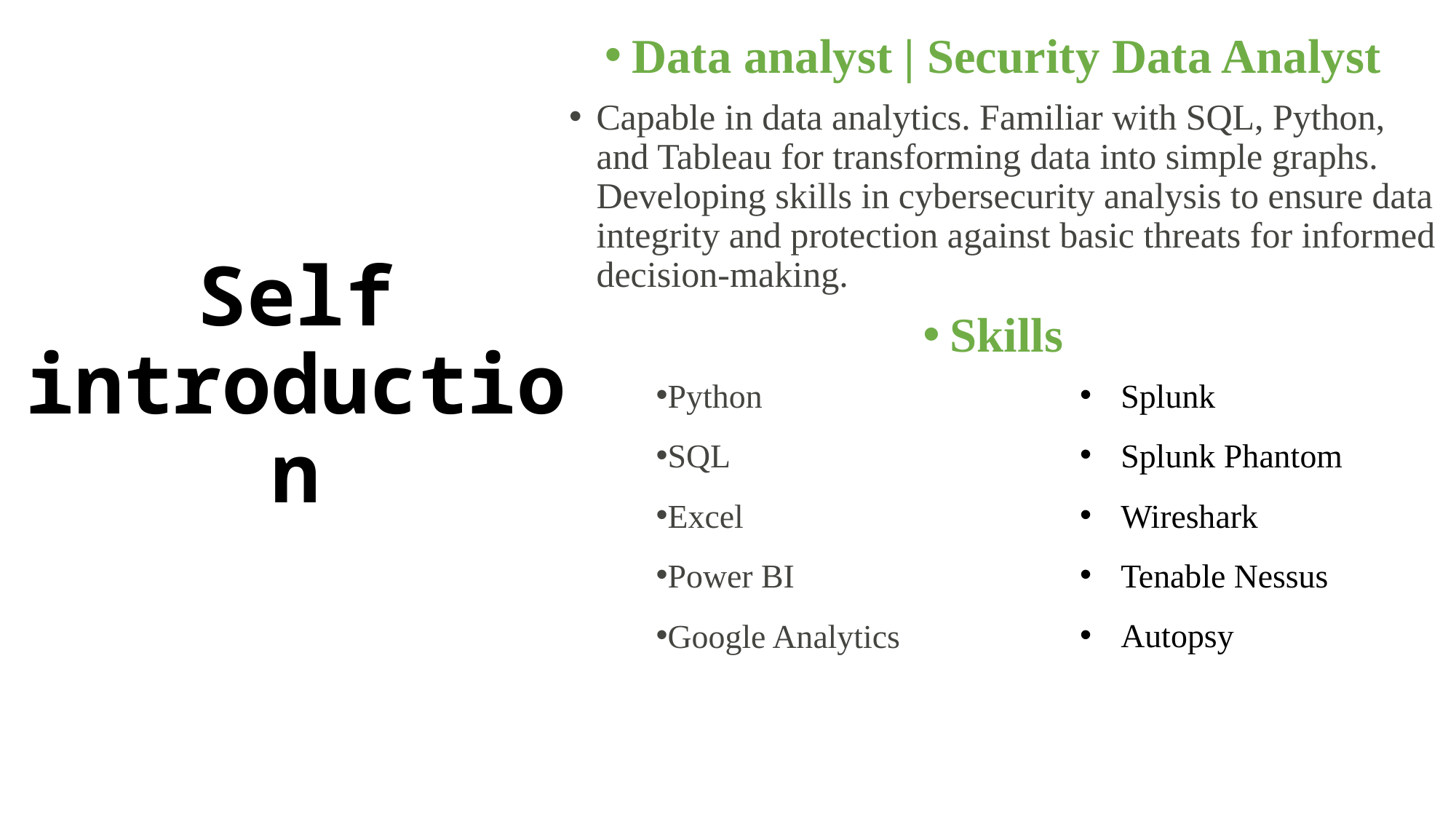

Data analyst | Security Data Analyst
Capable in data analytics. Familiar with SQL, Python, and Tableau for transforming data into simple graphs. Developing skills in cybersecurity analysis to ensure data integrity and protection against basic threats for informed decision-making.
Skills

# Self introduction
Splunk
Splunk Phantom
Wireshark
Tenable Nessus
Autopsy
Python
SQL
Excel
Power BI
Google Analytics